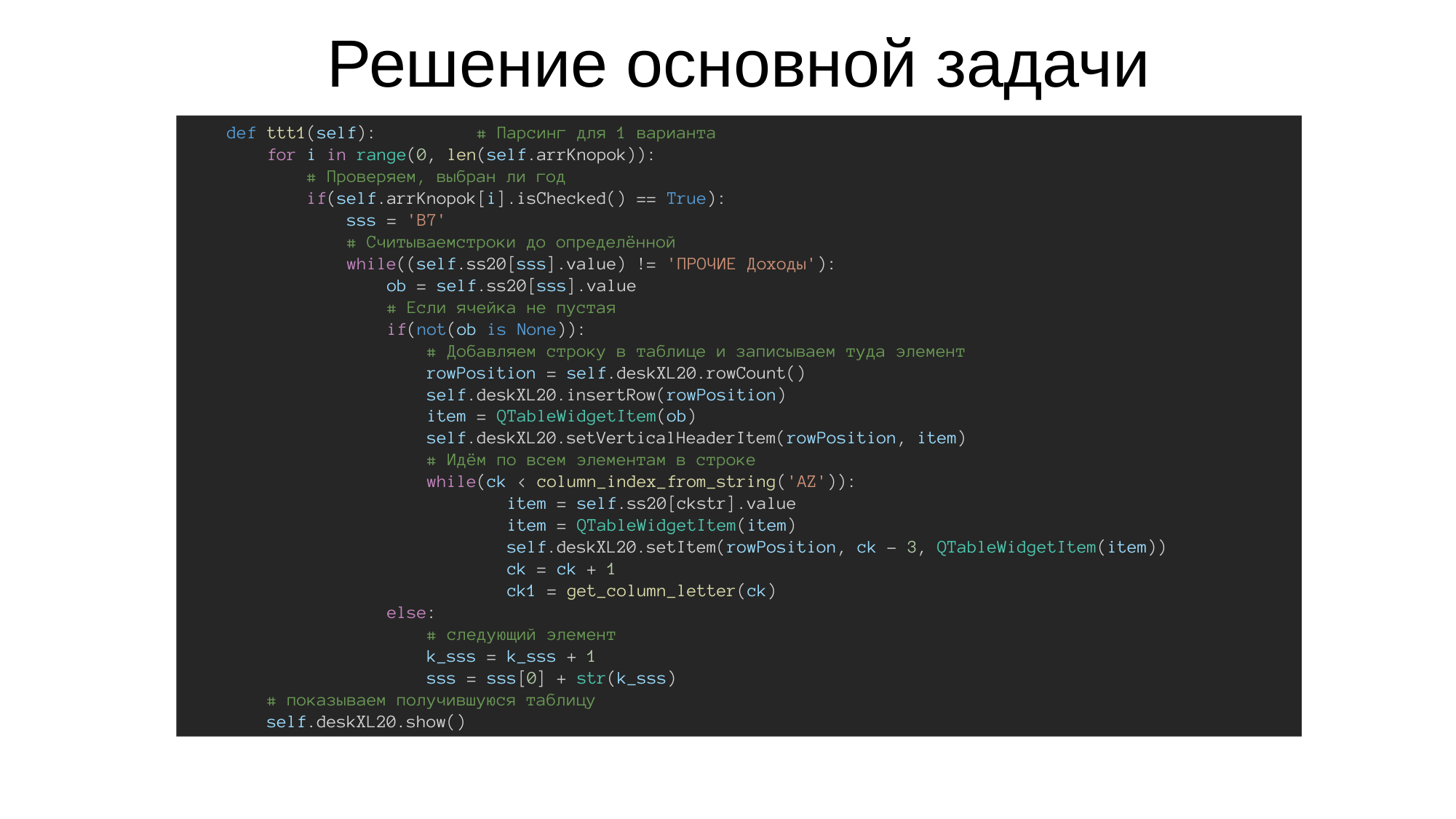

# Решение основной задачи
    def ttt1(self):          # Парсинг для 1 варианта
        for i in range(0, len(self.arrKnopok)):
            # Проверяем, выбран ли год
            if(self.arrKnopok[i].isChecked() == True):
                sss = 'B7'
                # Считываемстроки до определённой
                while((self.ss20[sss].value) != 'ПРОЧИЕ Доходы'):
                    ob = self.ss20[sss].value
                    # Если ячейка не пустая
                    if(not(ob is None)):
                        # Добавляем строку в таблице и записываем туда элемент
                        rowPosition = self.deskXL20.rowCount()
                        self.deskXL20.insertRow(rowPosition)
                        item = QTableWidgetItem(ob)
                        self.deskXL20.setVerticalHeaderItem(rowPosition, item)
                        # Идём по всем элементам в строке
                        while(ck < column_index_from_string('AZ')):
                                item = self.ss20[ckstr].value
                                item = QTableWidgetItem(item)
                                self.deskXL20.setItem(rowPosition, ck - 3, QTableWidgetItem(item))
                                ck = ck + 1
                                ck1 = get_column_letter(ck)
                    else:
                        # следующий элемент
                        k_sss = k_sss + 1
                        sss = sss[0] + str(k_sss)
        # показываем получившуюся таблицу
        self.deskXL20.show()